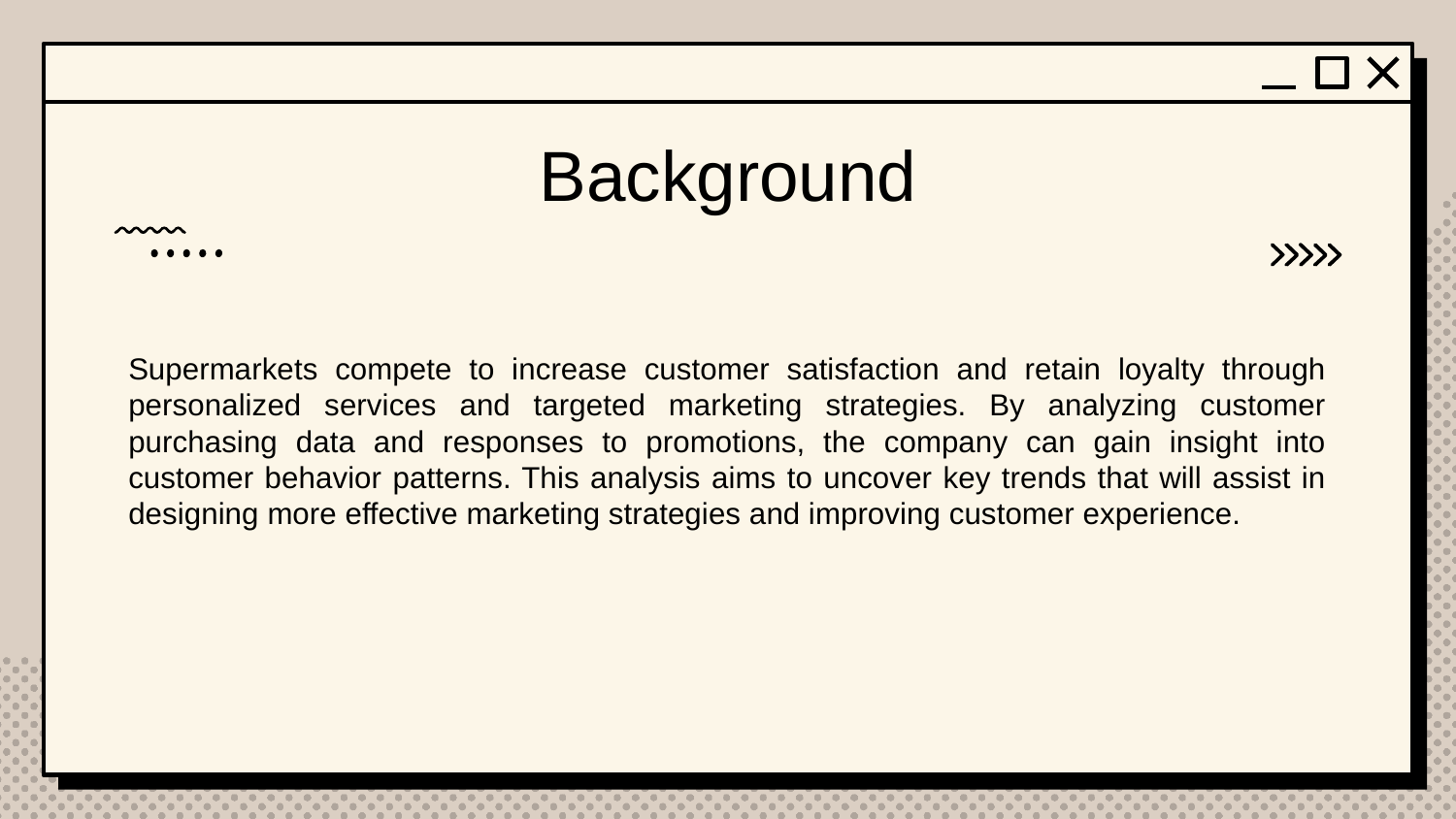

# Background

Supermarkets compete to increase customer satisfaction and retain loyalty through personalized services and targeted marketing strategies. By analyzing customer purchasing data and responses to promotions, the company can gain insight into customer behavior patterns. This analysis aims to uncover key trends that will assist in designing more effective marketing strategies and improving customer experience.